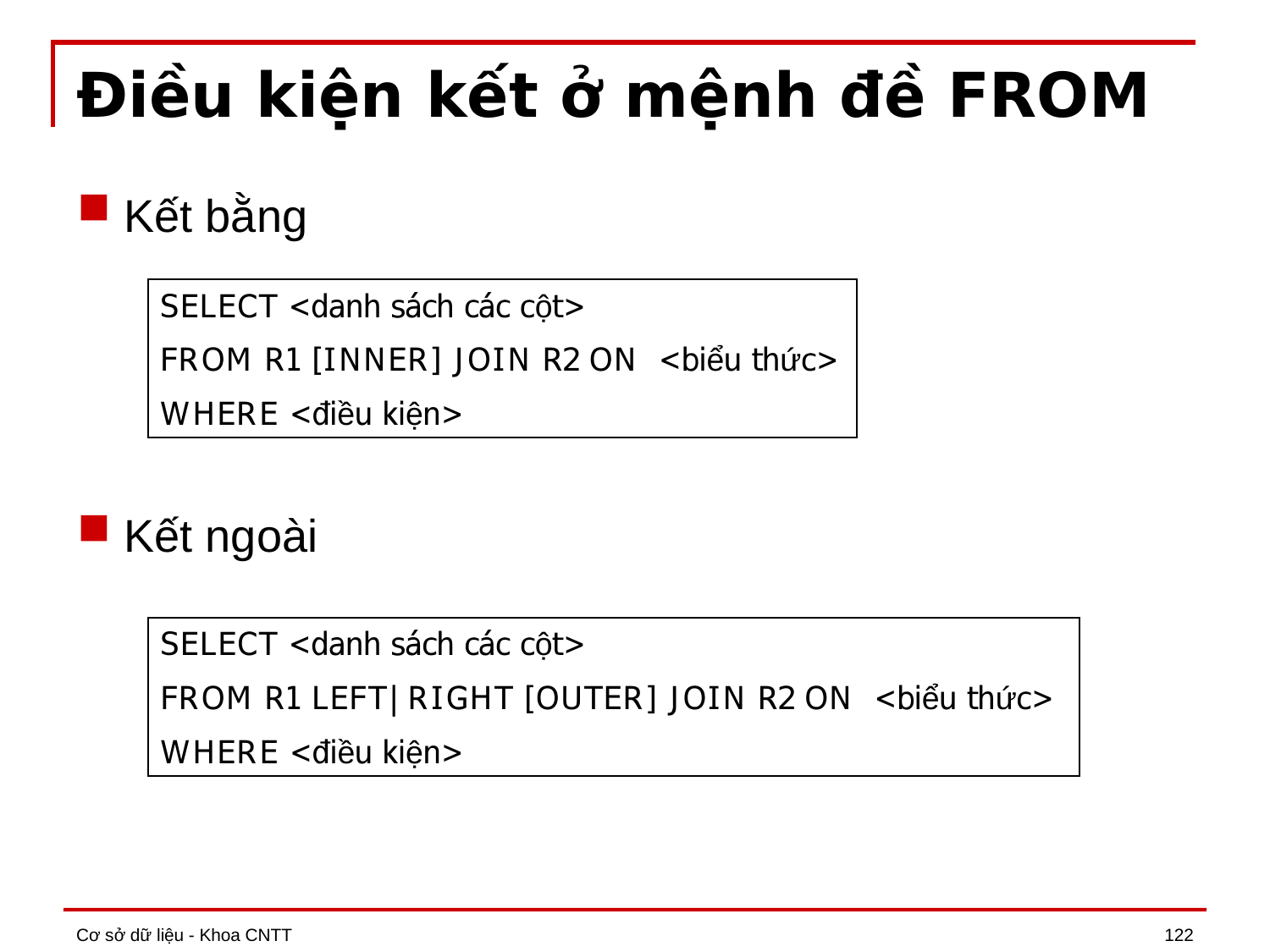

# Điều kiện kết ở mệnh đề FROM
Kết bằng

Kết ngoài
SELECT <danh sách các cột>
FROM R1 [INNER] JOIN R2 ON  <biểu thức>
WHERE <điều kiện>
SELECT <danh sách các cột>
FROM R1 LEFT|RIGHT [OUTER] JOIN R2 ON  <biểu thức>
WHERE <điều kiện>
Cơ sở dữ liệu - Khoa CNTT
122